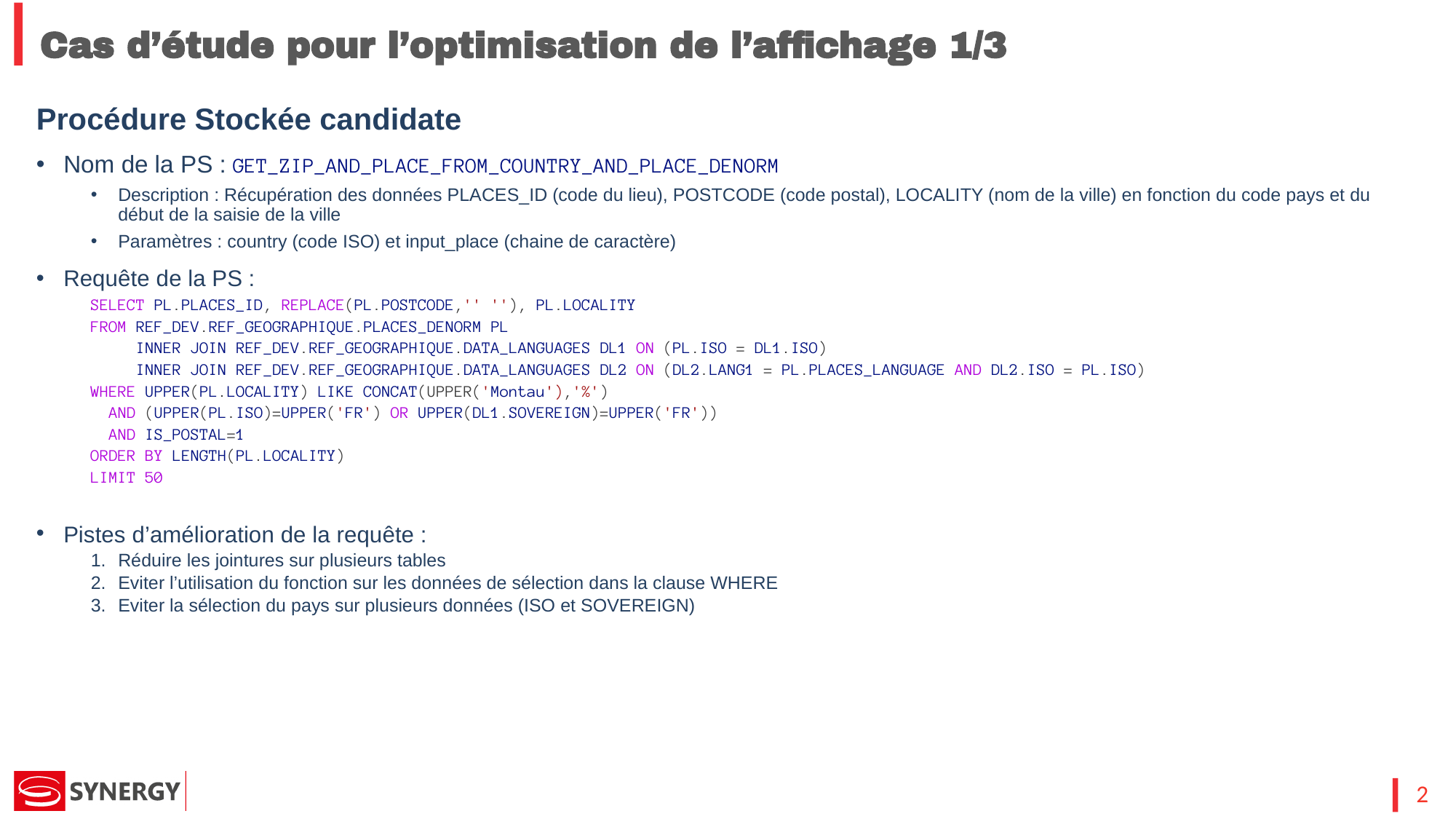

Cas d’étude pour l’optimisation de l’affichage 1/3

Procédure Stockée candidate
Nom de la PS : GET_ZIP_AND_PLACE_FROM_COUNTRY_AND_PLACE_DENORM
Description : Récupération des données PLACES_ID (code du lieu), POSTCODE (code postal), LOCALITY (nom de la ville) en fonction du code pays et du début de la saisie de la ville
Paramètres : country (code ISO) et input_place (chaine de caractère)
Requête de la PS :
SELECT PL.PLACES_ID, REPLACE(PL.POSTCODE,'' ''), PL.LOCALITY
FROM REF_DEV.REF_GEOGRAPHIQUE.PLACES_DENORM PL
     INNER JOIN REF_DEV.REF_GEOGRAPHIQUE.DATA_LANGUAGES DL1 ON (PL.ISO = DL1.ISO)
     INNER JOIN REF_DEV.REF_GEOGRAPHIQUE.DATA_LANGUAGES DL2 ON (DL2.LANG1 = PL.PLACES_LANGUAGE AND DL2.ISO = PL.ISO)
WHERE UPPER(PL.LOCALITY) LIKE CONCAT(UPPER('Montau'),'%')
  AND (UPPER(PL.ISO)=UPPER('FR') OR UPPER(DL1.SOVEREIGN)=UPPER('FR'))
  AND IS_POSTAL=1
ORDER BY LENGTH(PL.LOCALITY)
LIMIT 50

Pistes d’amélioration de la requête :
Réduire les jointures sur plusieurs tables
Eviter l’utilisation du fonction sur les données de sélection dans la clause WHERE
Eviter la sélection du pays sur plusieurs données (ISO et SOVEREIGN)